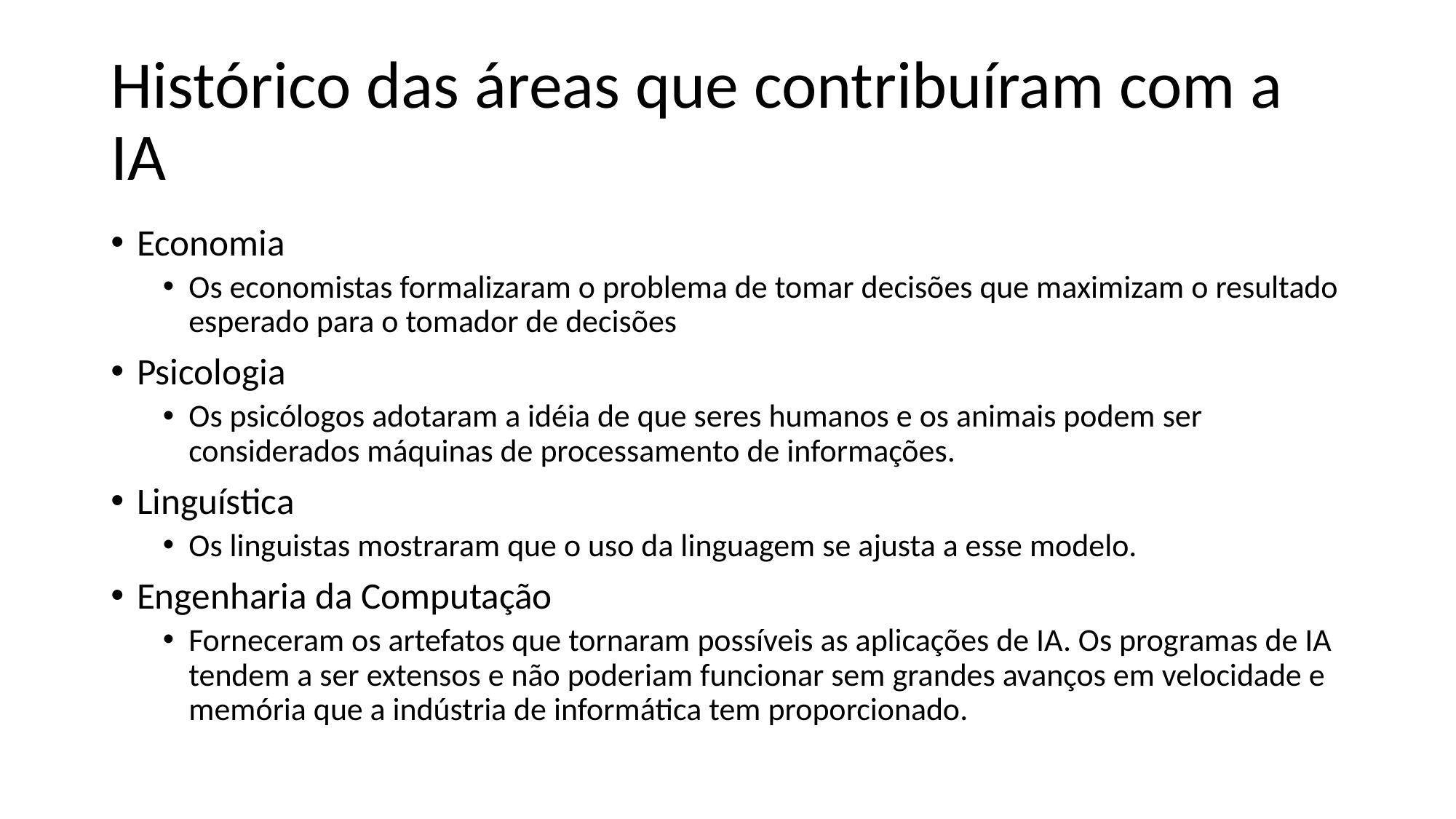

# Histórico das áreas que contribuíram com a IA
Economia
Os economistas formalizaram o problema de tomar decisões que maximizam o resultado esperado para o tomador de decisões
Psicologia
Os psicólogos adotaram a idéia de que seres humanos e os animais podem ser considerados máquinas de processamento de informações.
Linguística
Os linguistas mostraram que o uso da linguagem se ajusta a esse modelo.
Engenharia da Computação
Forneceram os artefatos que tornaram possíveis as aplicações de IA. Os programas de IA tendem a ser extensos e não poderiam funcionar sem grandes avanços em velocidade e memória que a indústria de informática tem proporcionado.